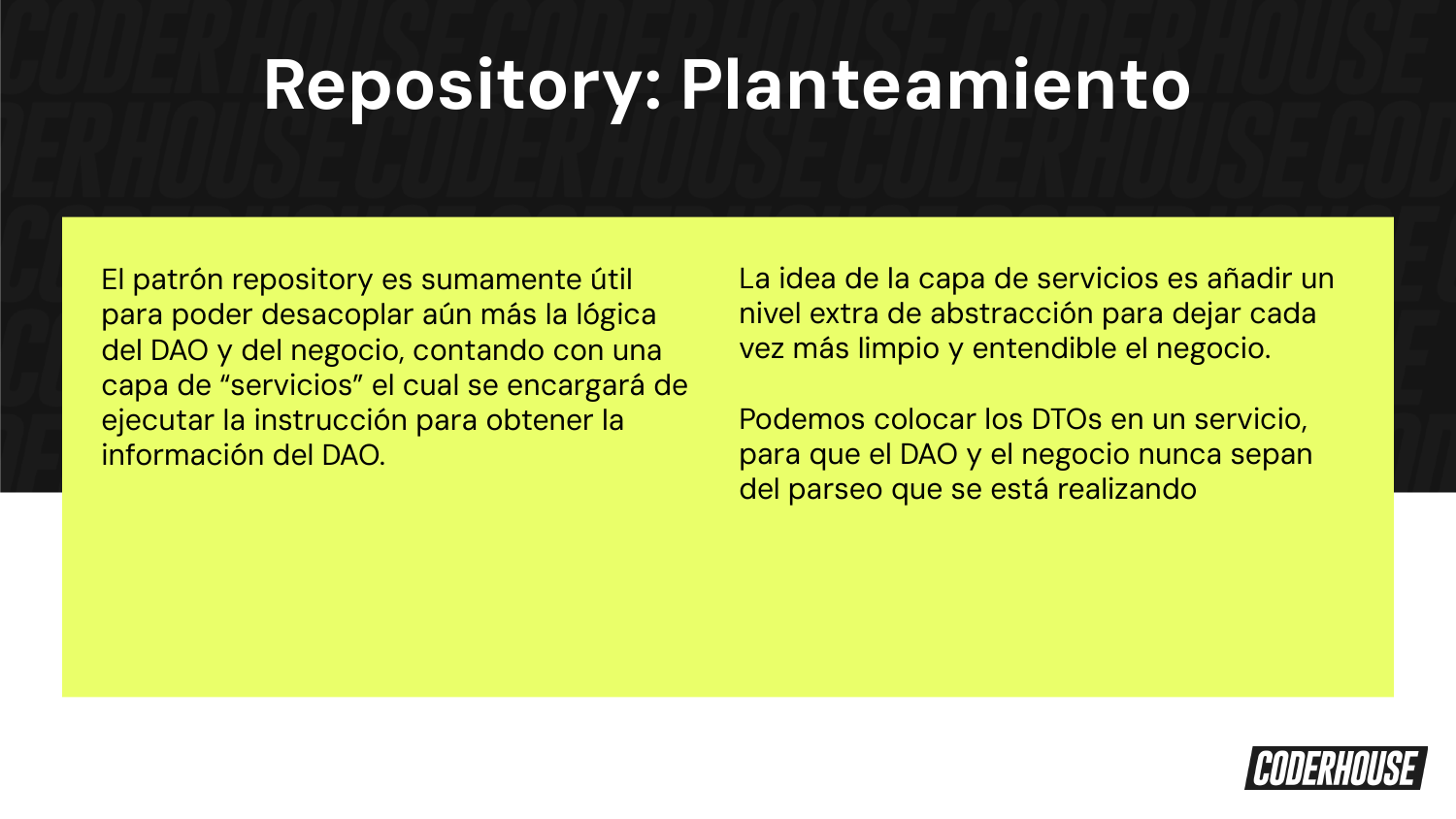

Repository: Planteamiento

La idea de la capa de servicios es añadir un nivel extra de abstracción para dejar cada vez más limpio y entendible el negocio.

Podemos colocar los DTOs en un servicio, para que el DAO y el negocio nunca sepan del parseo que se está realizando
El patrón repository es sumamente útil para poder desacoplar aún más la lógica del DAO y del negocio, contando con una capa de “servicios” el cual se encargará de ejecutar la instrucción para obtener la información del DAO.